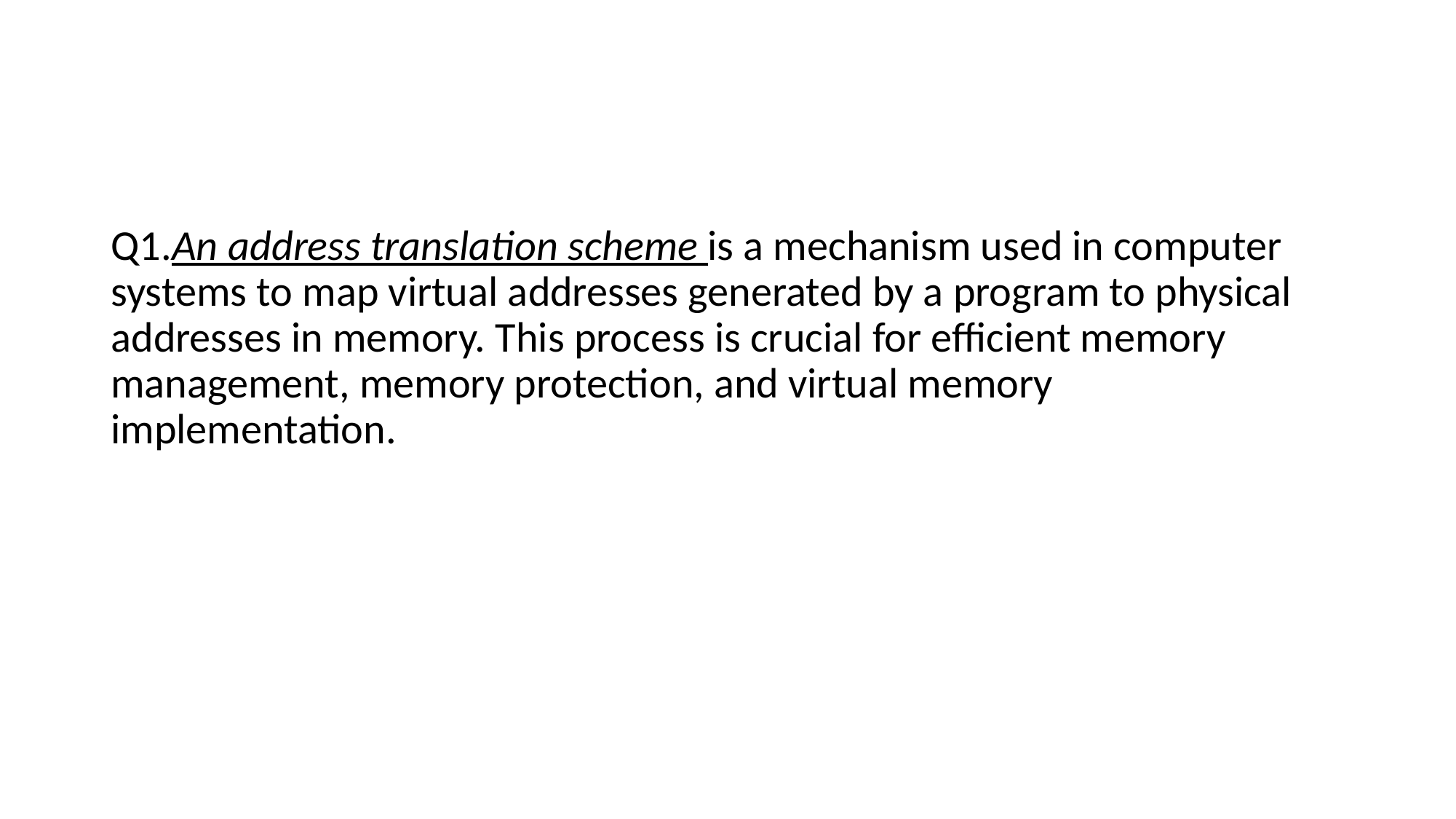

#
Q1.An address translation scheme is a mechanism used in computer systems to map virtual addresses generated by a program to physical addresses in memory. This process is crucial for efficient memory management, memory protection, and virtual memory implementation.